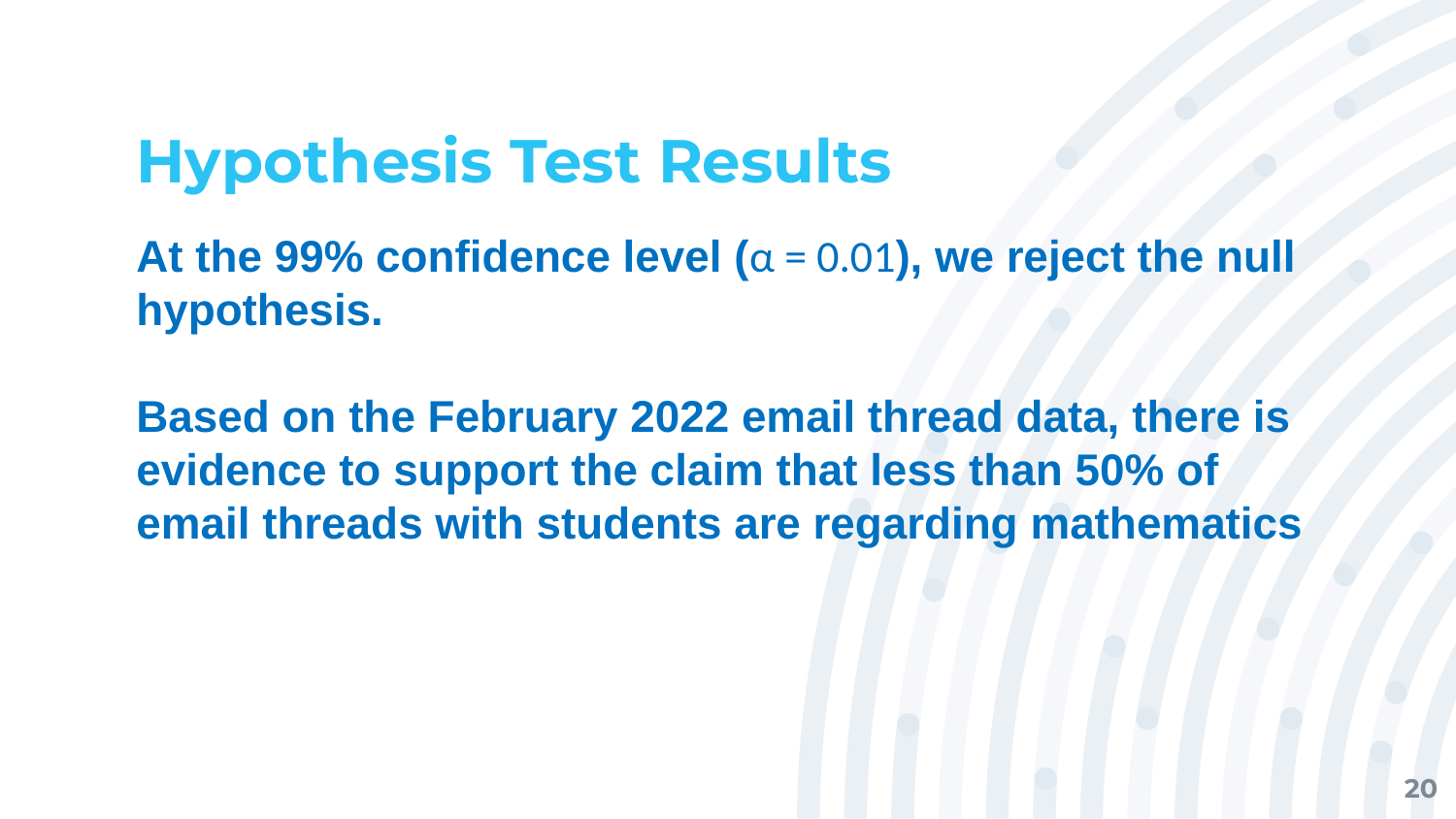

# Hypothesis Test Results
At the 99% confidence level (α = 0.01), we reject the null hypothesis.

Based on the February 2022 email thread data, there is evidence to support the claim that less than 50% of email threads with students are regarding mathematics
20